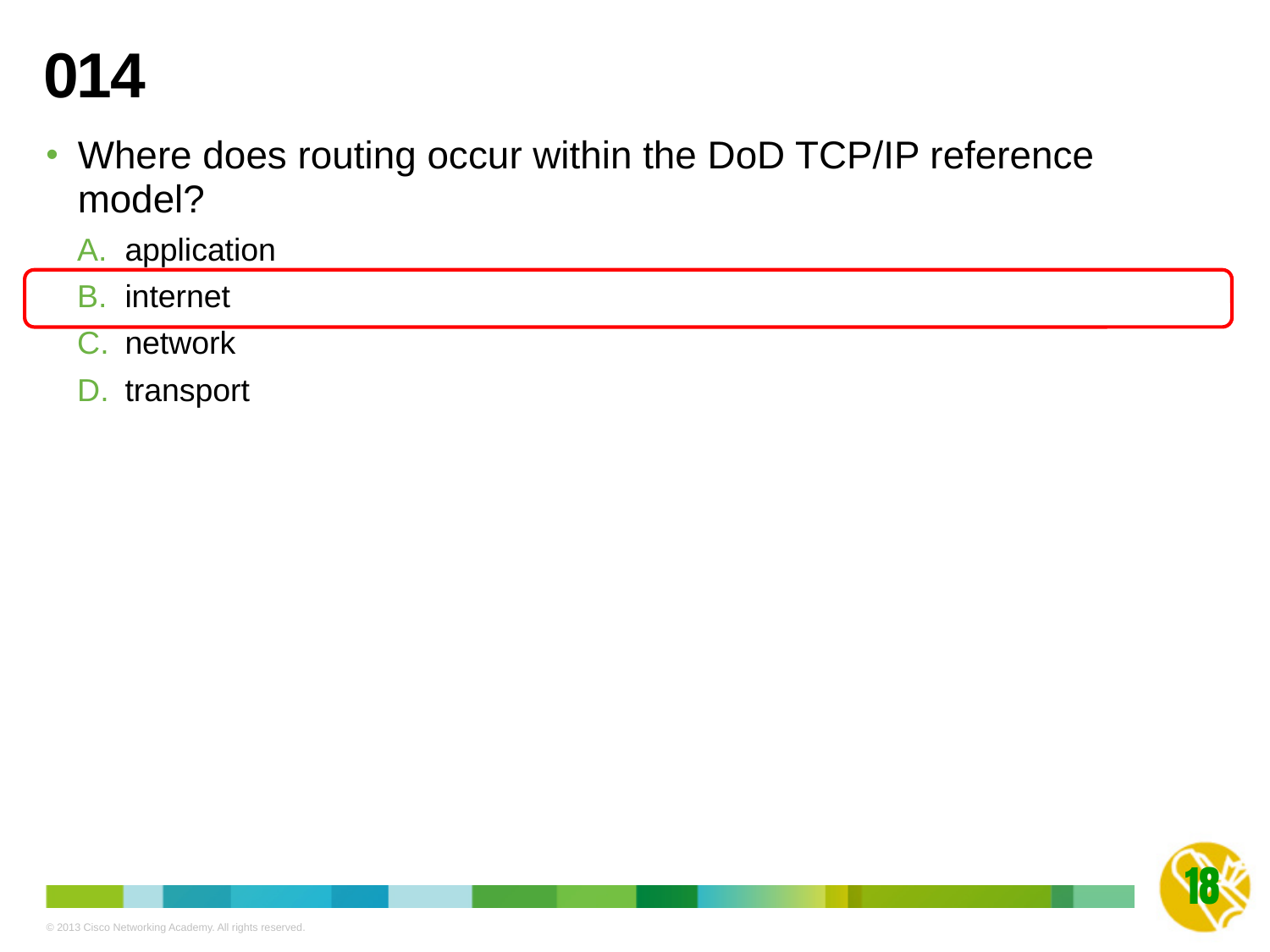

# 014
Where does routing occur within the DoD TCP/IP reference model?
application
internet
network
transport